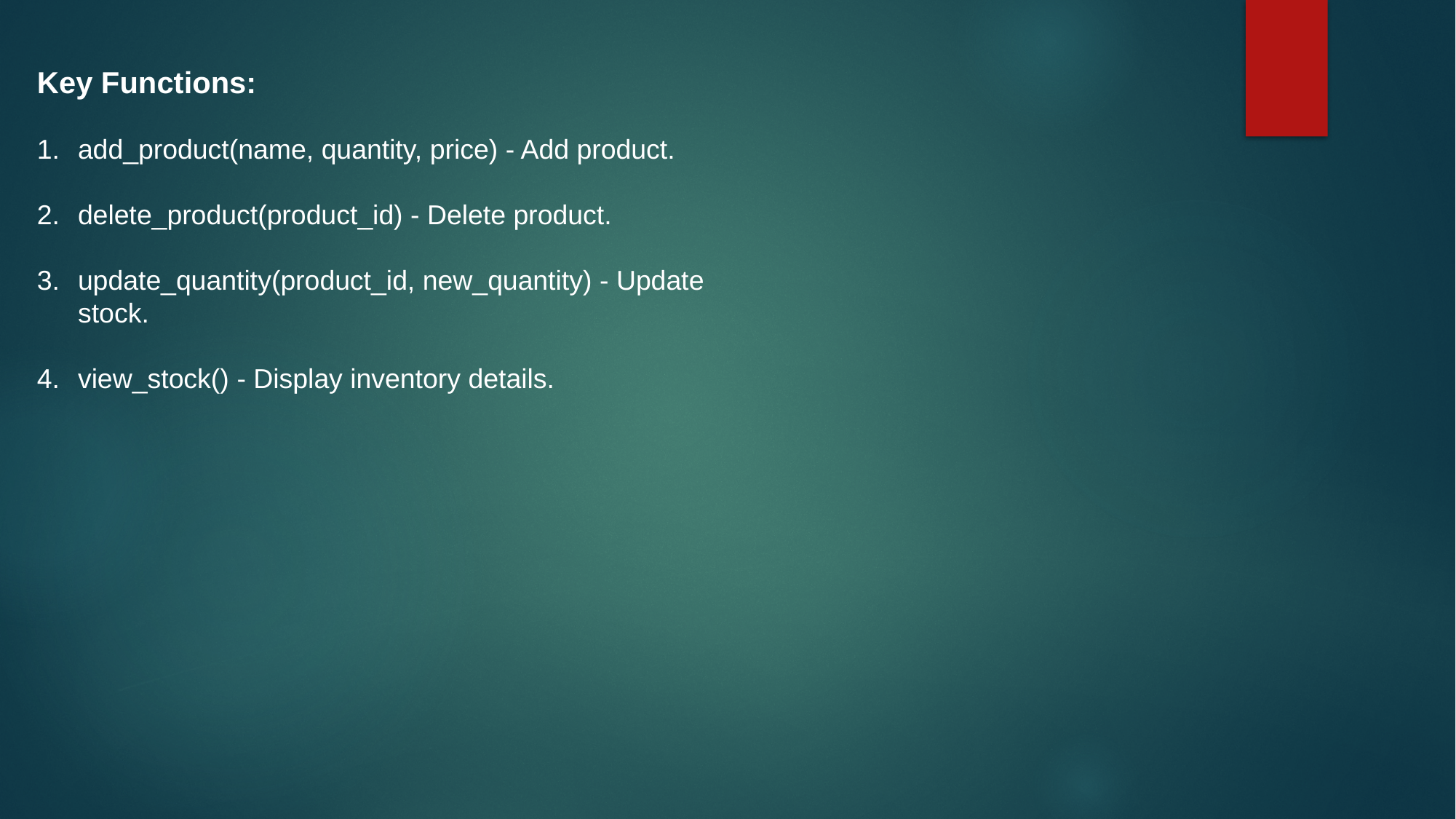

# Key Functions:
add_product(name, quantity, price) - Add product.
delete_product(product_id) - Delete product.
update_quantity(product_id, new_quantity) - Update
stock.
view_stock() - Display inventory details.